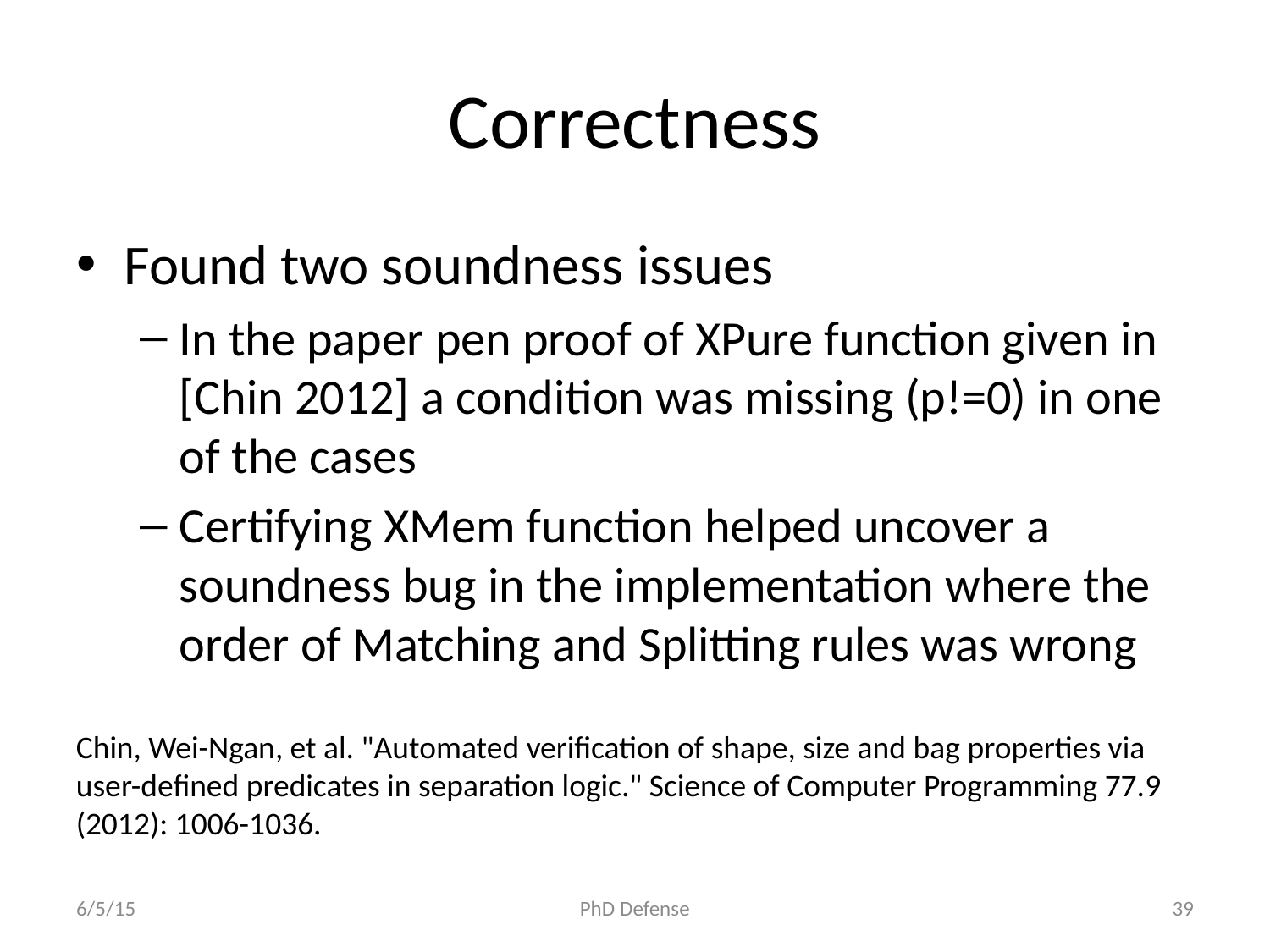

# Correctness
Found two soundness issues
In the paper pen proof of XPure function given in [Chin 2012] a condition was missing (p!=0) in one of the cases
Certifying XMem function helped uncover a soundness bug in the implementation where the order of Matching and Splitting rules was wrong

Chin, Wei-Ngan, et al. "Automated verification of shape, size and bag properties via user-defined predicates in separation logic." Science of Computer Programming 77.9 (2012): 1006-1036.
6/5/15
PhD Defense
39